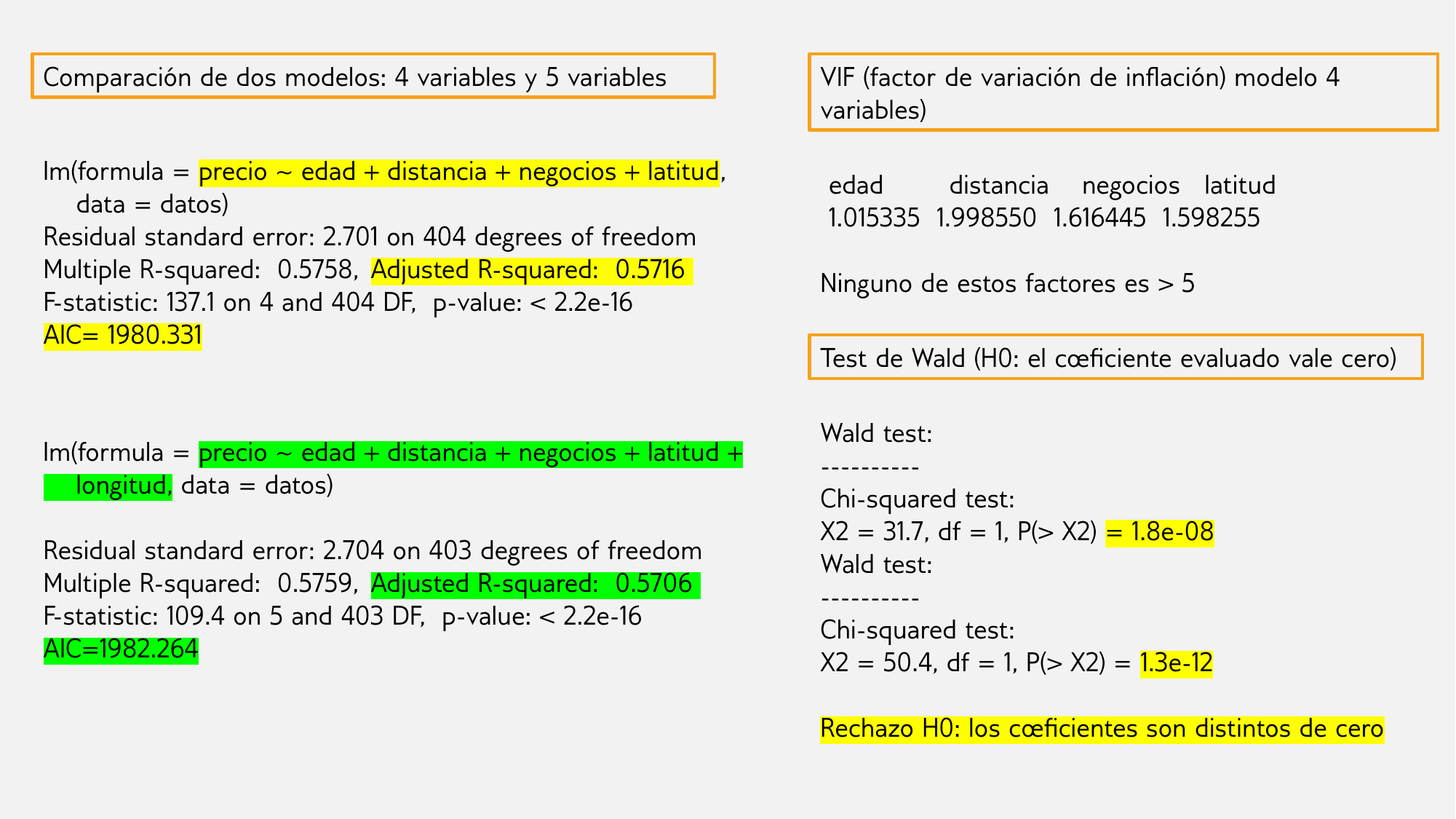

Comparación de dos modelos: 4 variables y 5 variables
VIF (factor de variación de inflación) modelo 4 variables)
lm(formula = precio ~ edad + distancia + negocios + latitud,
    data = datos)
Residual standard error: 2.701 on 404 degrees of freedom
Multiple R-squared:  0.5758,	Adjusted R-squared:  0.5716
F-statistic: 137.1 on 4 and 404 DF,  p-value: < 2.2e-16
AIC= 1980.331
 edad        distancia    negocios   latitud
 1.015335  1.998550  1.616445  1.598255

Ninguno de estos factores es > 5
Test de Wald (H0: el coeficiente evaluado vale cero)
Wald test:
----------
Chi-squared test:
X2 = 31.7, df = 1, P(> X2) = 1.8e-08
Wald test:
----------
Chi-squared test:
X2 = 50.4, df = 1, P(> X2) = 1.3e-12

Rechazo H0: los coeficientes son distintos de cero
lm(formula = precio ~ edad + distancia + negocios + latitud +
    longitud, data = datos)

Residual standard error: 2.704 on 403 degrees of freedom
Multiple R-squared:  0.5759,	Adjusted R-squared:  0.5706
F-statistic: 109.4 on 5 and 403 DF,  p-value: < 2.2e-16
AIC=1982.264